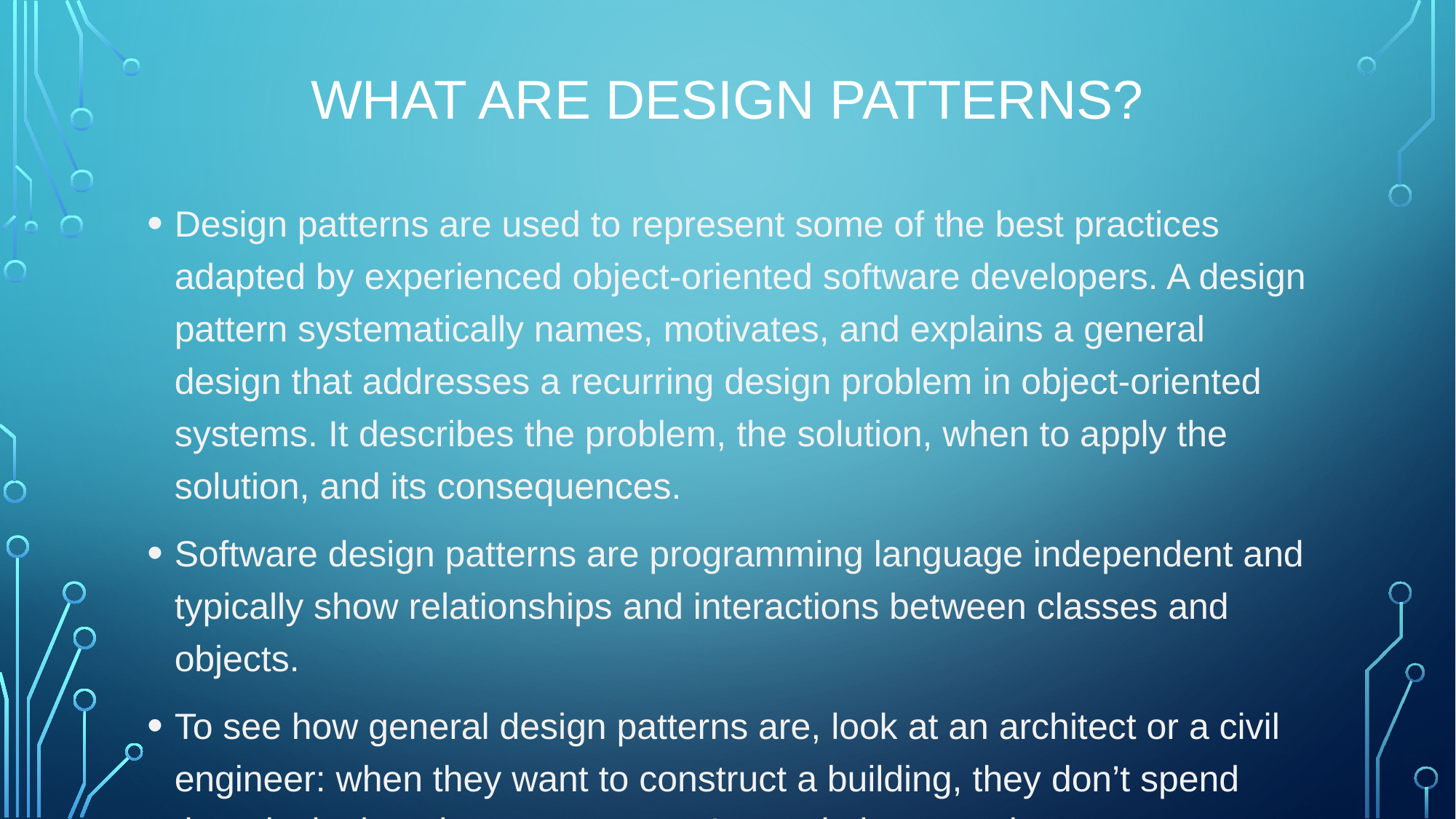

# What are design patterns?
Design patterns are used to represent some of the best practices adapted by experienced object-oriented software developers. A design pattern systematically names, motivates, and explains a general design that addresses a recurring design problem in object-oriented systems. It describes the problem, the solution, when to apply the solution, and its consequences.
Software design patterns are programming language independent and typically show relationships and interactions between classes and objects.
To see how general design patterns are, look at an architect or a civil engineer: when they want to construct a building, they don’t spend time designing elementary parts. Instead, they put elementary parts together, much like software developers do when they build applications.